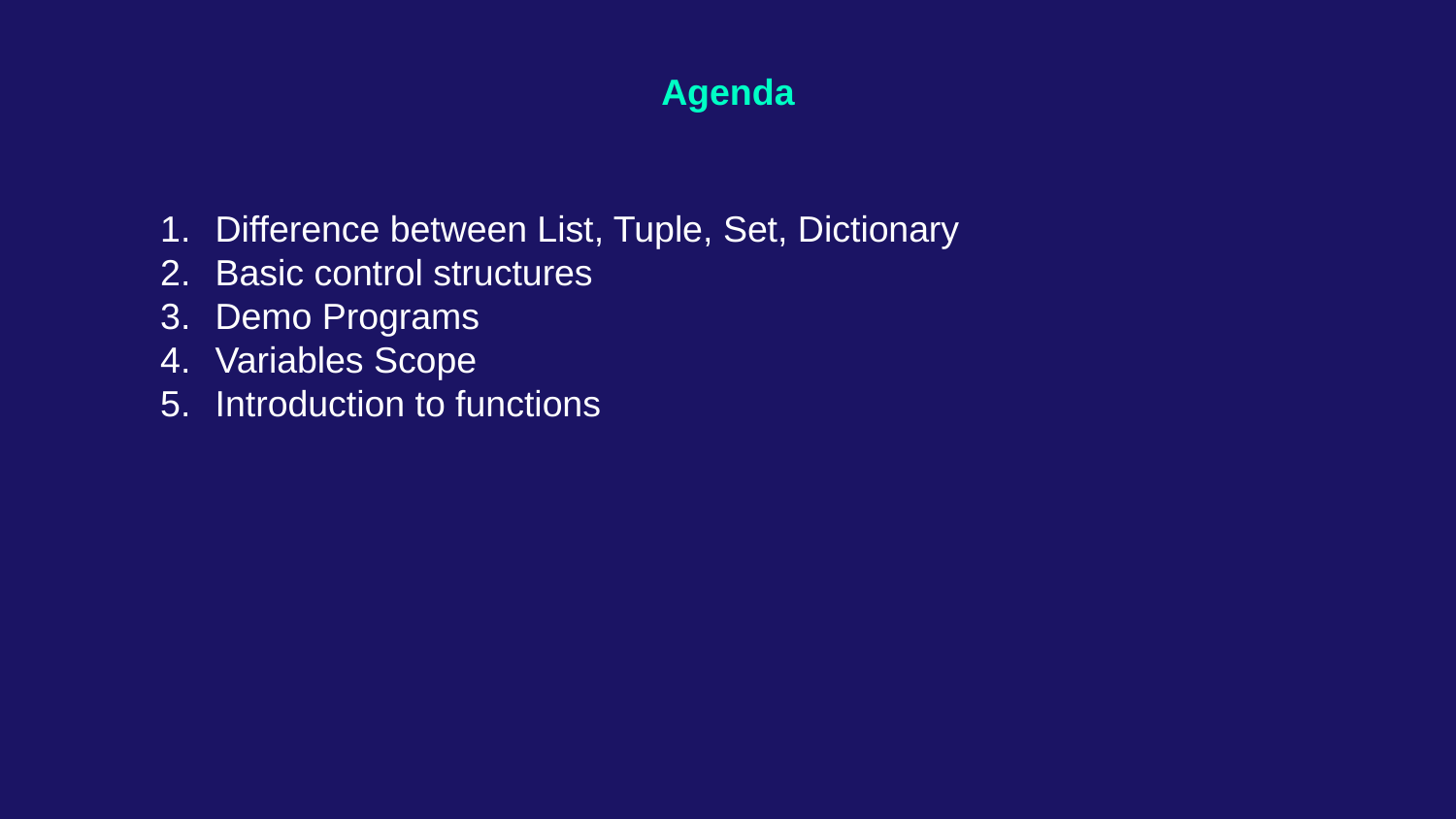

# Agenda

Difference between List, Tuple, Set, Dictionary
Basic control structures
Demo Programs
Variables Scope
Introduction to functions